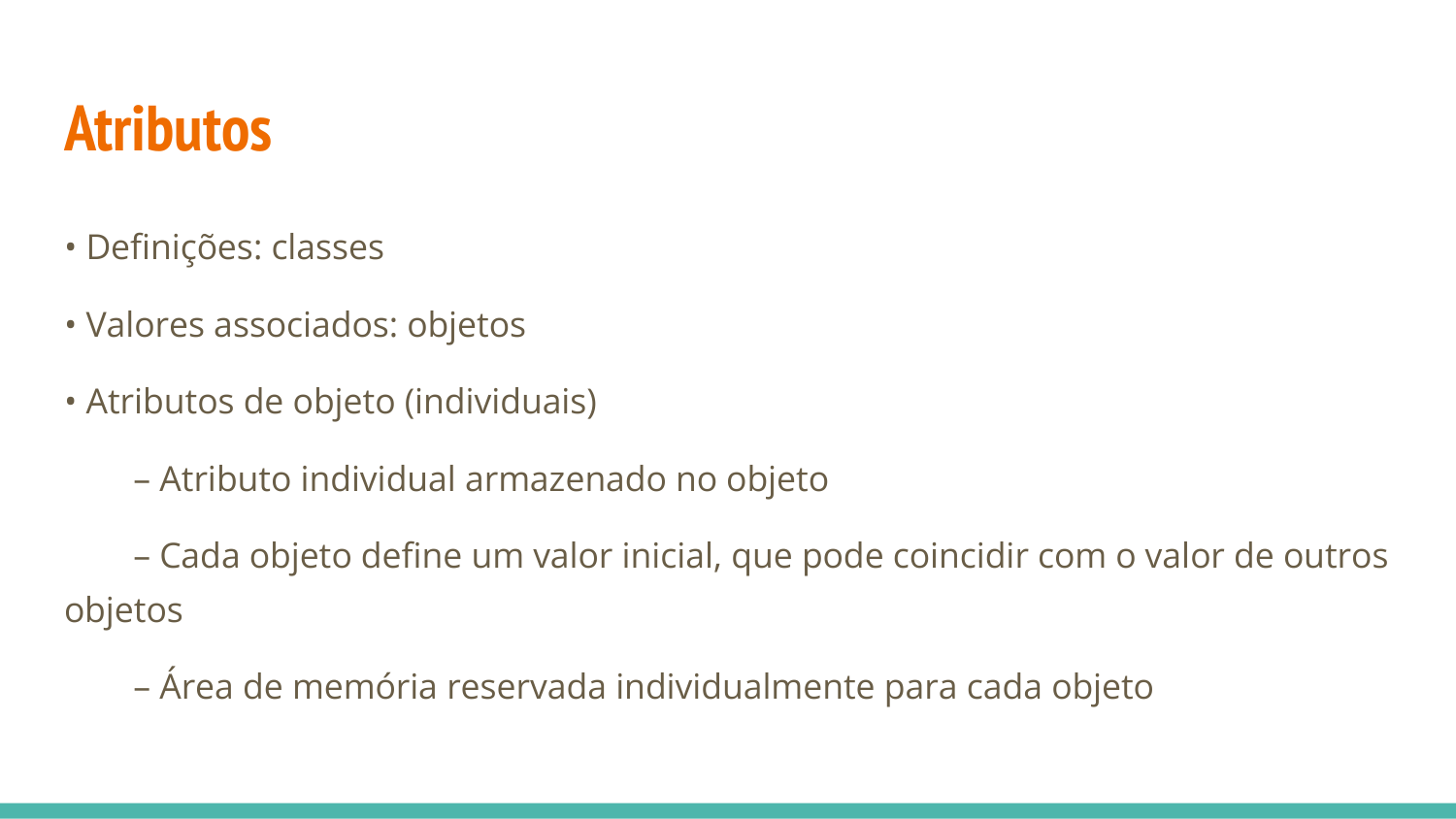

# Atributos
• Definições: classes
• Valores associados: objetos
• Atributos de objeto (individuais)
– Atributo individual armazenado no objeto
– Cada objeto define um valor inicial, que pode coincidir com o valor de outros objetos
– Área de memória reservada individualmente para cada objeto